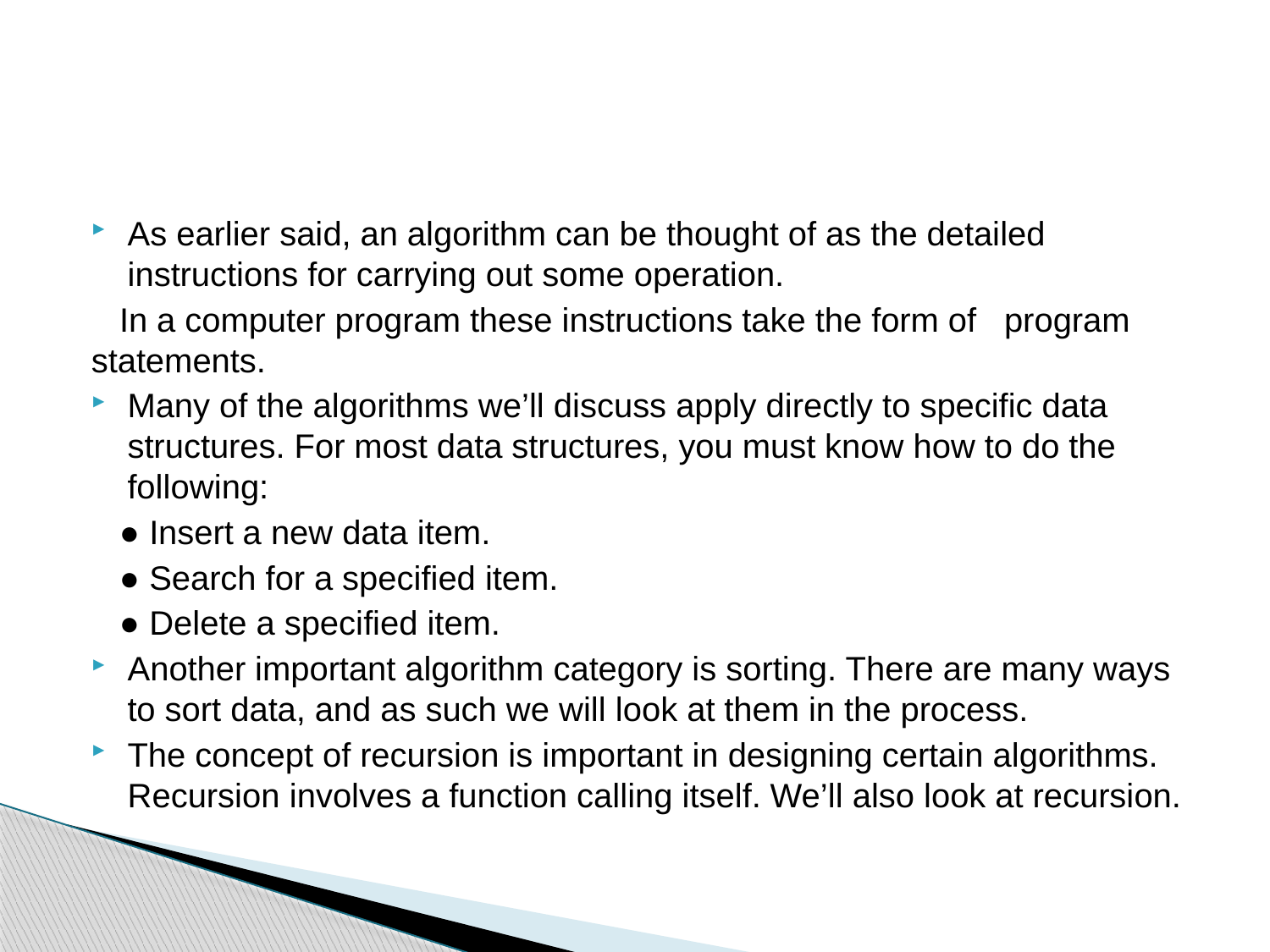

#
As earlier said, an algorithm can be thought of as the detailed instructions for carrying out some operation.
   In a computer program these instructions take the form of   program statements.
Many of the algorithms we’ll discuss apply directly to specific data structures. For most data structures, you must know how to do the following:
   ● Insert a new data item.
   ● Search for a specified item.
   ● Delete a specified item.
Another important algorithm category is sorting. There are many ways to sort data, and as such we will look at them in the process.
The concept of recursion is important in designing certain algorithms. Recursion involves a function calling itself. We’ll also look at recursion.